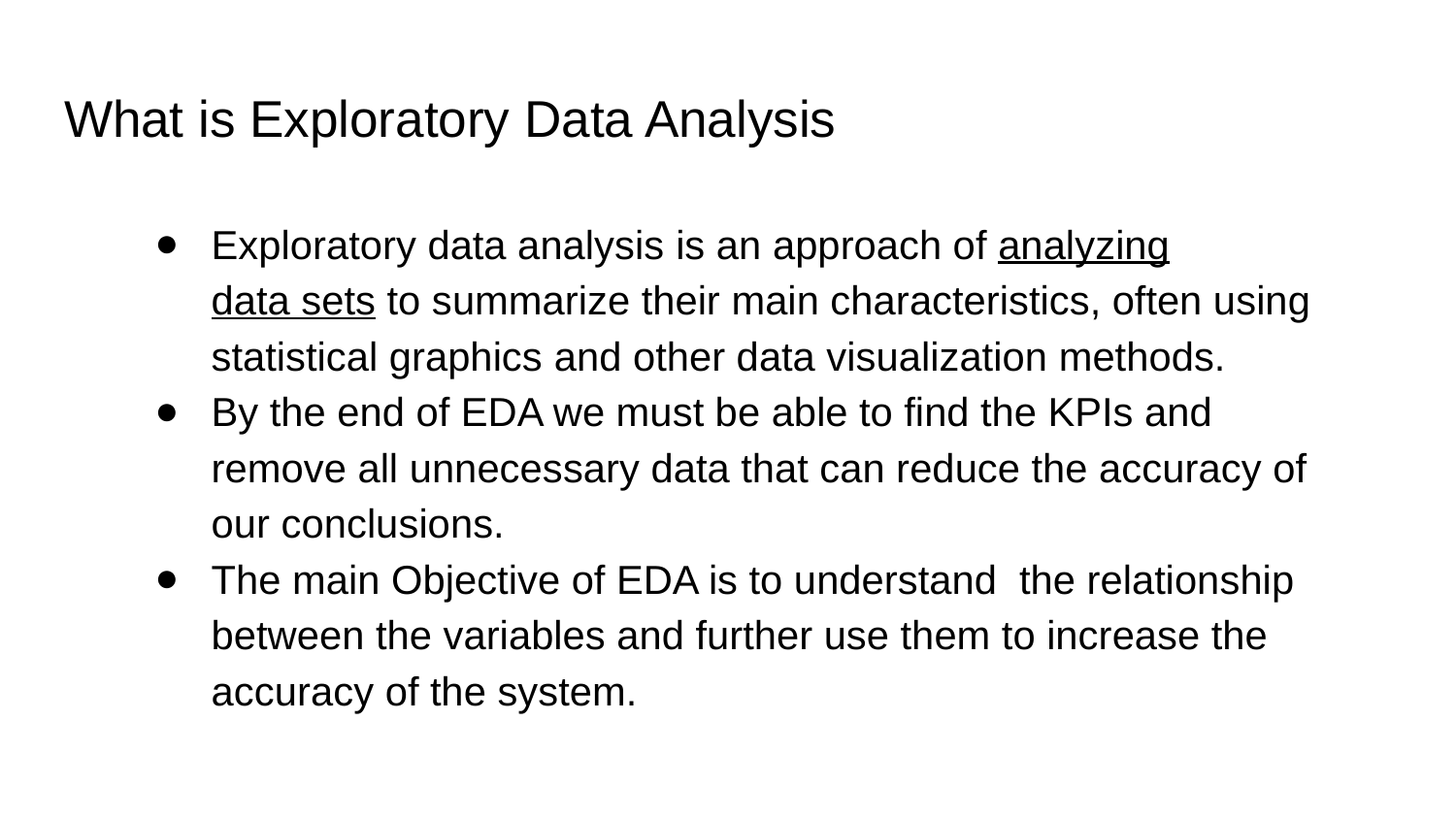

# What is Exploratory Data Analysis
Exploratory data analysis is an approach of analyzing data sets to summarize their main characteristics, often using statistical graphics and other data visualization methods.
By the end of EDA we must be able to find the KPIs and remove all unnecessary data that can reduce the accuracy of our conclusions.
The main Objective of EDA is to understand  the relationship between the variables and further use them to increase the accuracy of the system.